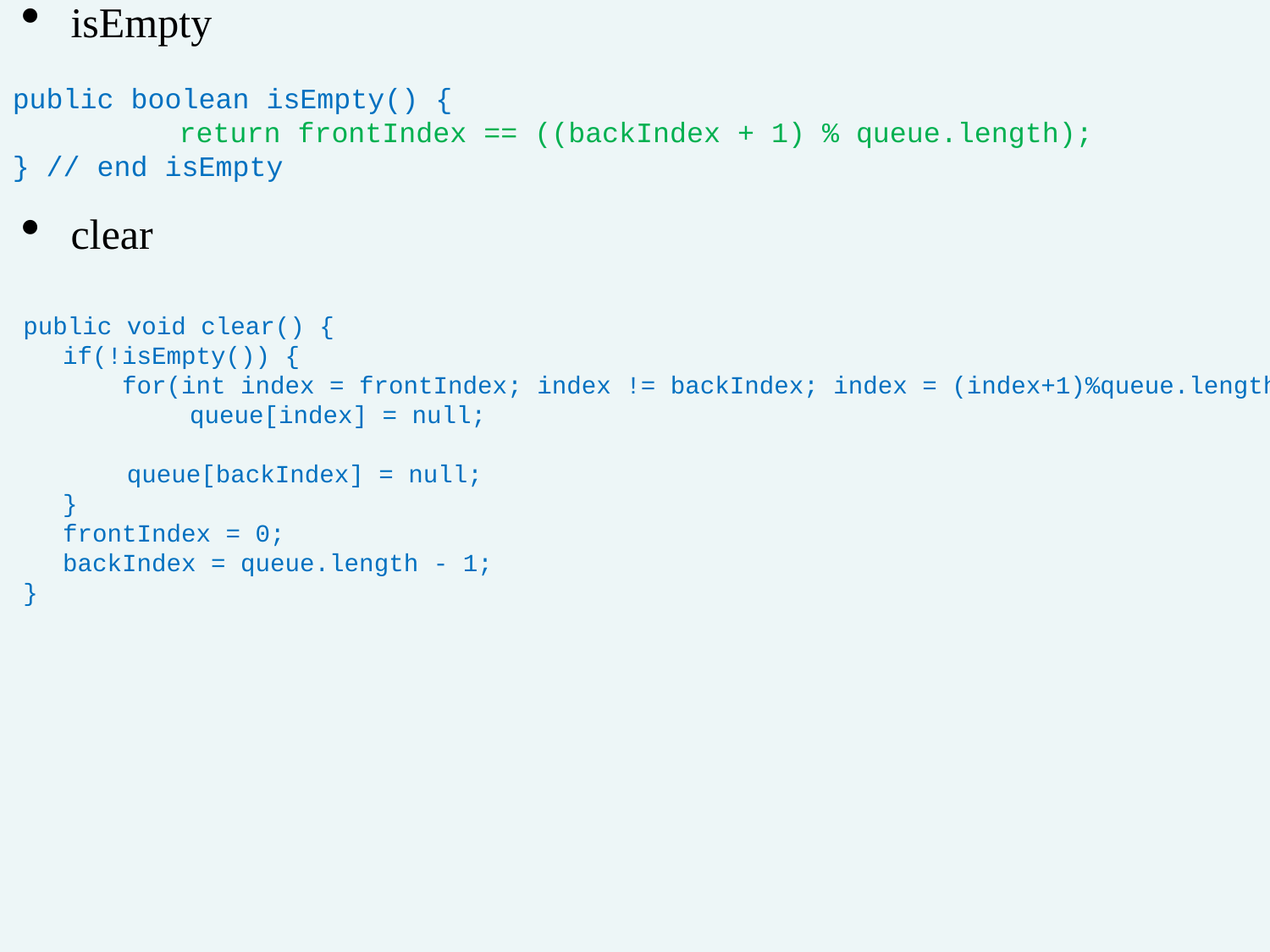

isEmpty
public boolean isEmpty() {
  		return frontIndex == ((backIndex + 1) % queue.length);
} // end isEmpty

clear
public void clear() {
	if(!isEmpty()) {
	    for(int index = frontIndex; index != backIndex; index = (index+1)%queue.length)
		queue[index] = null;

       queue[backIndex] = null;
	}
	frontIndex = 0;
	backIndex = queue.length - 1;
}